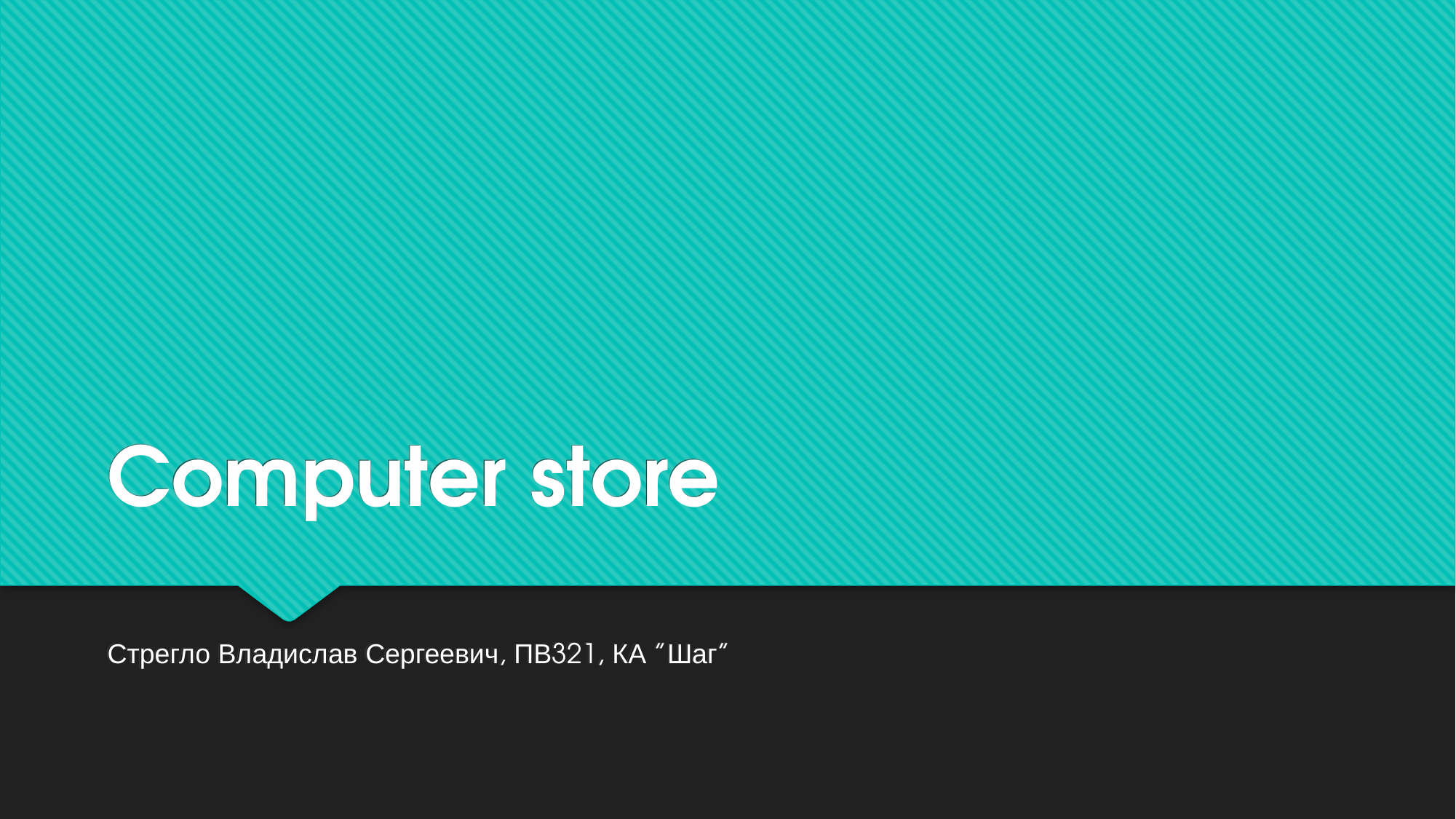

Computer store
Стрегло Владислав Сергеевич, ПВ321, КА ”Шаг”